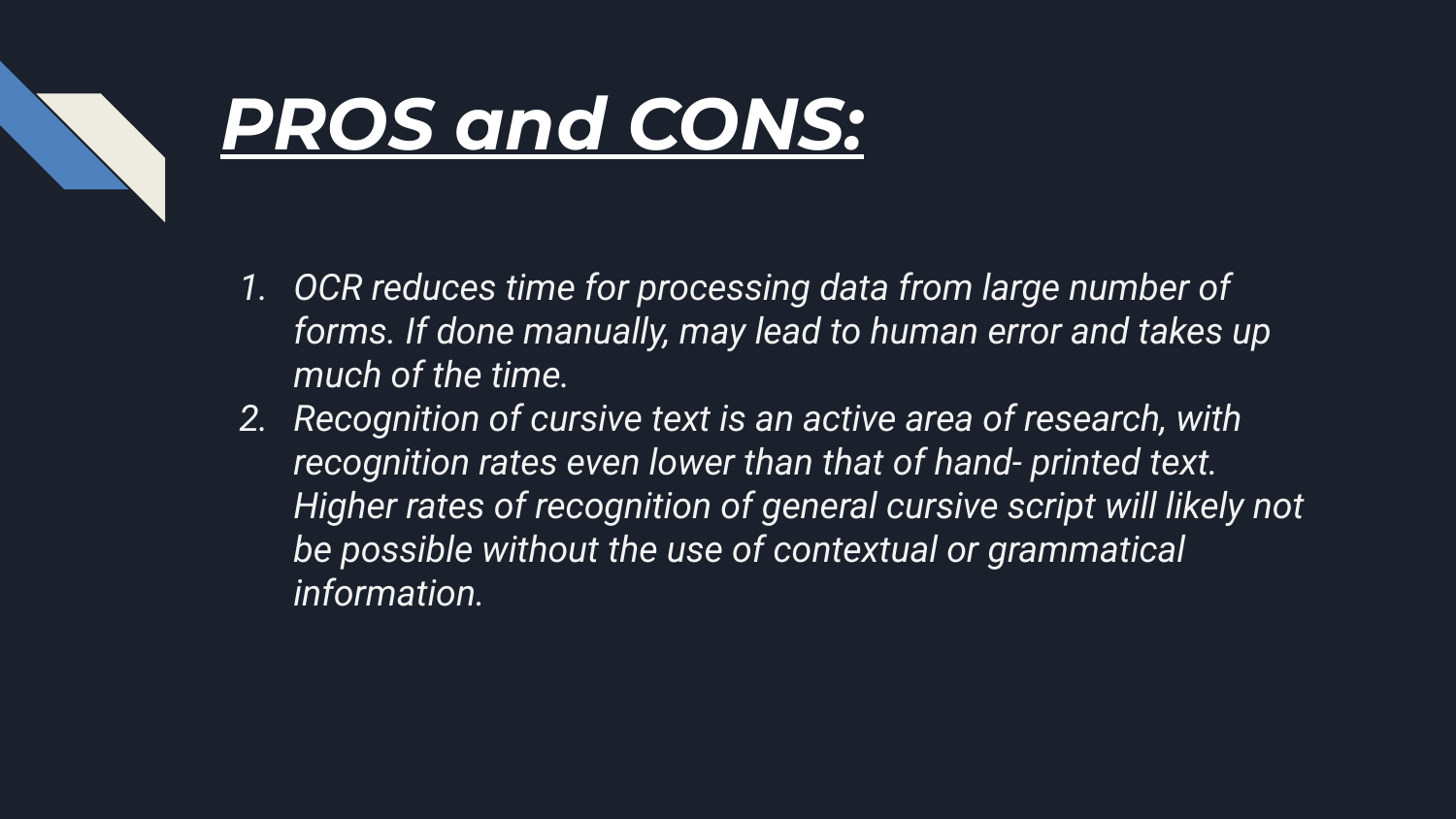

PROS and CONS:
OCR reduces time for processing data from large number of forms. If done manually, may lead to human error and takes up much of the time.
Recognition of cursive text is an active area of research, with recognition rates even lower than that of hand- printed text. Higher rates of recognition of general cursive script will likely not be possible without the use of contextual or grammatical information.